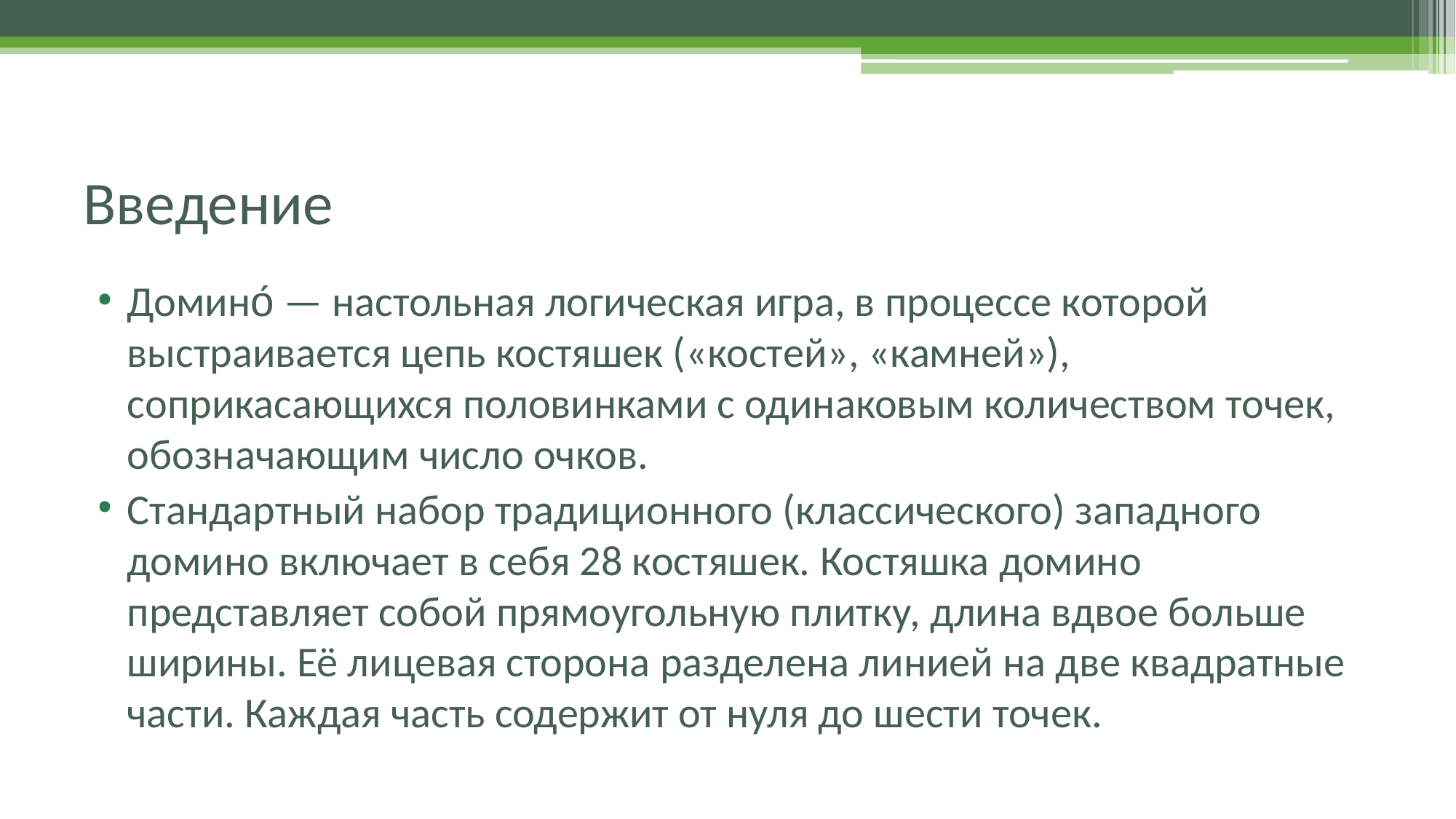

# Введение
Домино́ — настольная логическая игра, в процессе которой выстраивается цепь костяшек («костей», «камней»), соприкасающихся половинками с одинаковым количеством точек, обозначающим число очков.
Стандартный набор традиционного (классического) западного домино включает в себя 28 костяшек. Костяшка домино представляет собой прямоугольную плитку, длина вдвое больше ширины. Её лицевая сторона разделена линией на две квадратные части. Каждая часть содержит от нуля до шести точек.